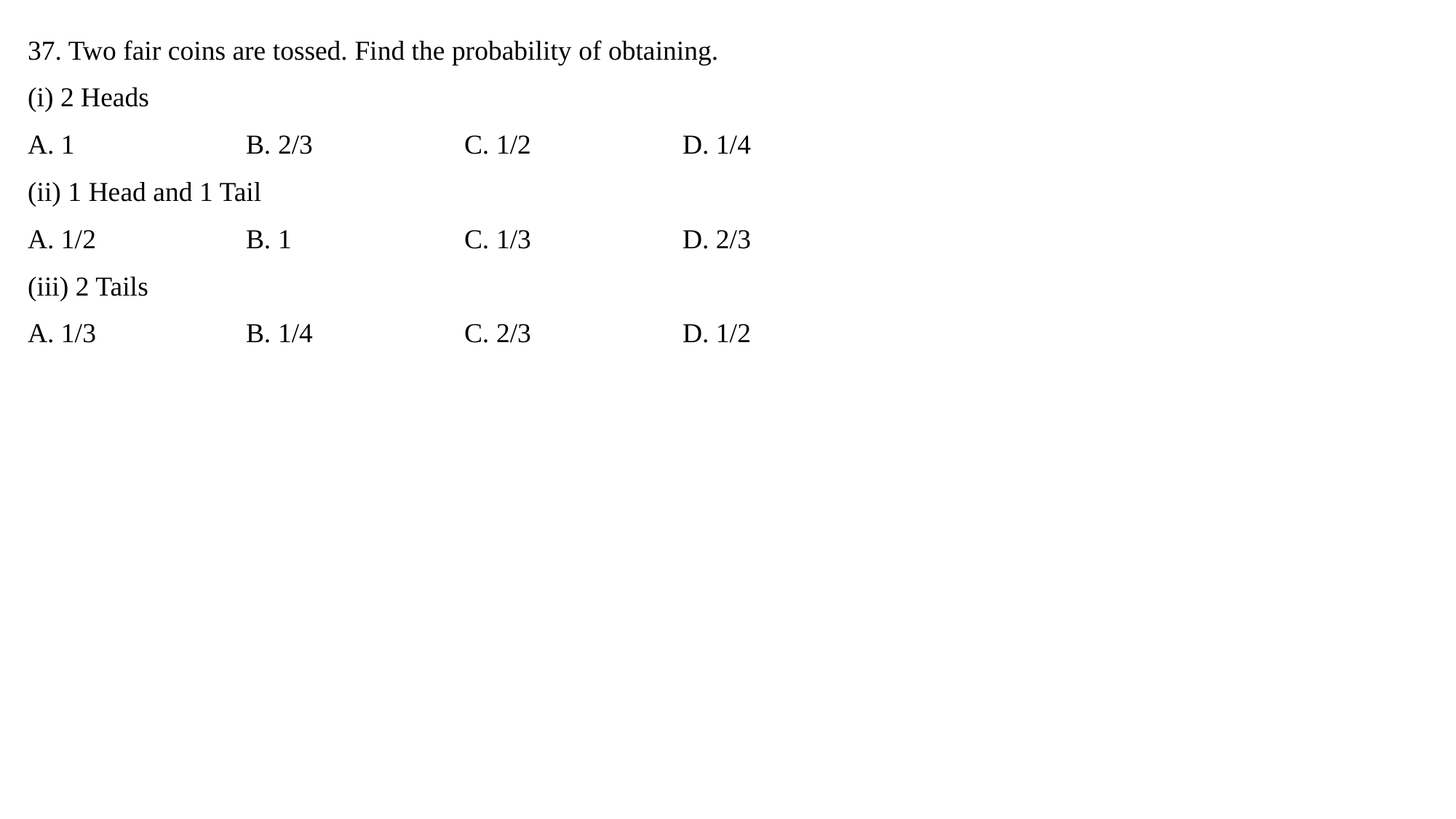

37. Two fair coins are tossed. Find the probability of obtaining.
(i) 2 Heads
A. 1 		B. 2/3 		C. 1/2 		D. 1/4
(ii) 1 Head and 1 Tail
A. 1/2 		B. 1 		C. 1/3 		D. 2/3
(iii) 2 Tails
A. 1/3 		B. 1/4 		C. 2/3 		D. 1/2